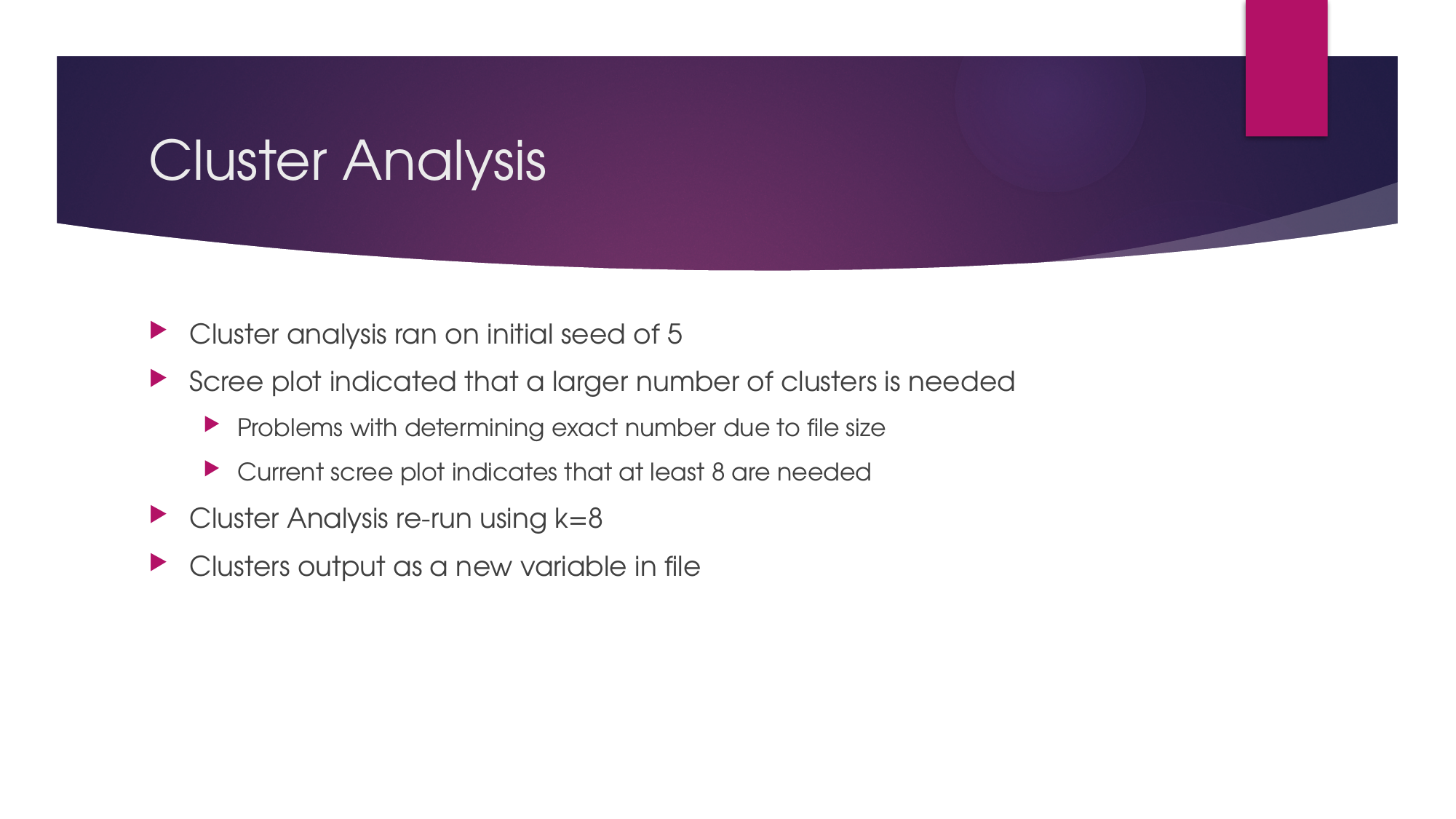

# Cluster Analysis
Cluster analysis ran on initial seed of 5
Scree plot indicated that a larger number of clusters is needed
Problems with determining exact number due to file size
Current scree plot indicates that at least 8 are needed
Cluster Analysis re-run using k=8
Clusters output as a new variable in file